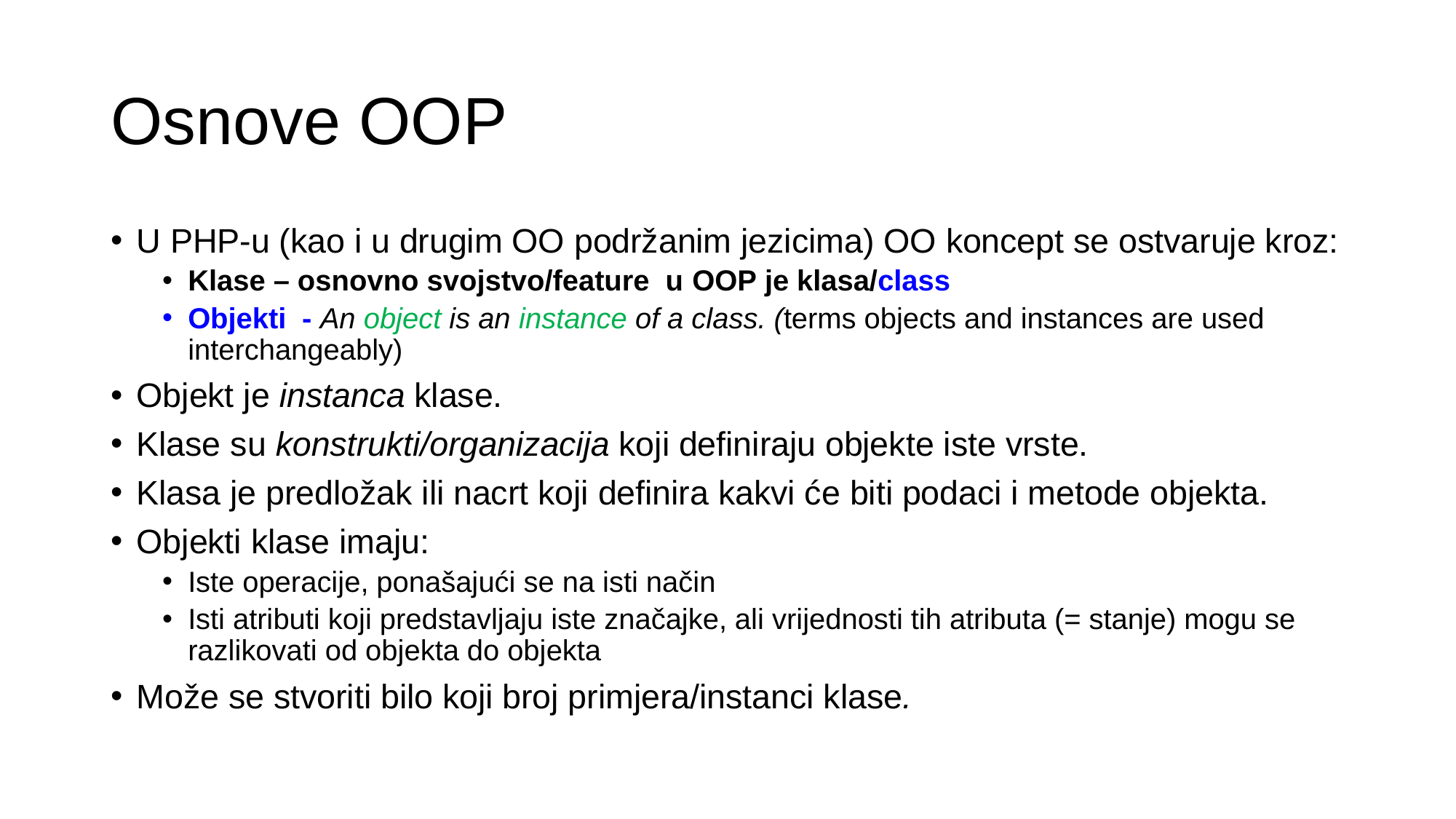

# Osnove OOP
U PHP-u (kao i u drugim OO podržanim jezicima) OO koncept se ostvaruje kroz:
Klase – osnovno svojstvo/feature  u OOP je klasa/class
Objekti  - An object is an instance of a class. (terms objects and instances are used interchangeably)
Objekt je instanca klase.
Klase su konstrukti/organizacija koji definiraju objekte iste vrste.
Klasa je predložak ili nacrt koji definira kakvi će biti podaci i metode objekta.
Objekti klase imaju:
Iste operacije, ponašajući se na isti način
Isti atributi koji predstavljaju iste značajke, ali vrijednosti tih atributa (= stanje) mogu se razlikovati od objekta do objekta
Može se stvoriti bilo koji broj primjera/instanci klase.